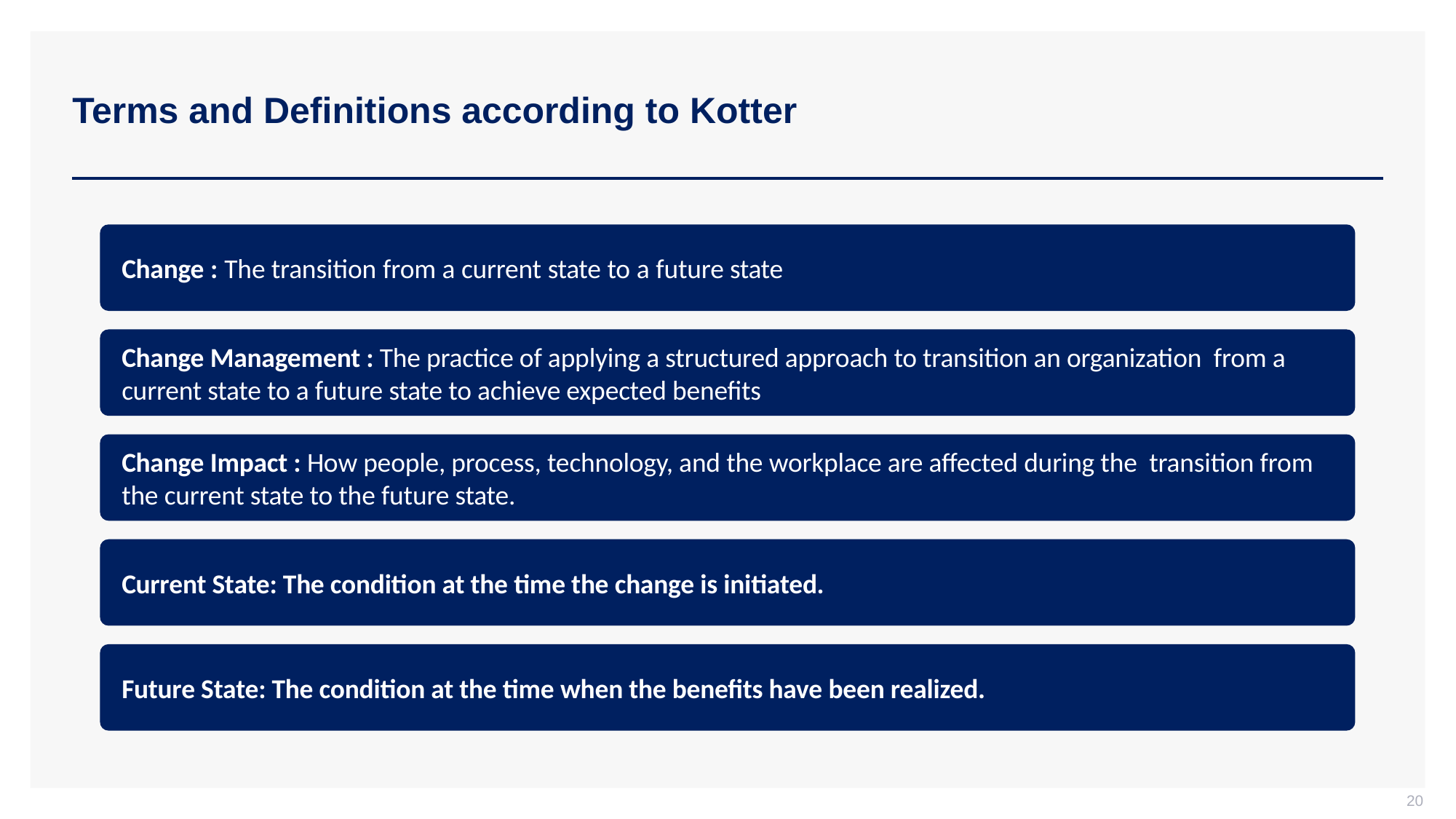

# Terms and Definitions according to Kotter
Change : The transition from a current state to a future state
Change Management : The practice of applying a structured approach to transition an organization  from a current state to a future state to achieve expected benefits
Change Impact : How people, process, technology, and the workplace are affected during the  transition from the current state to the future state.
Current State: The condition at the time the change is initiated.
Future State: The condition at the time when the benefits have been realized.
20